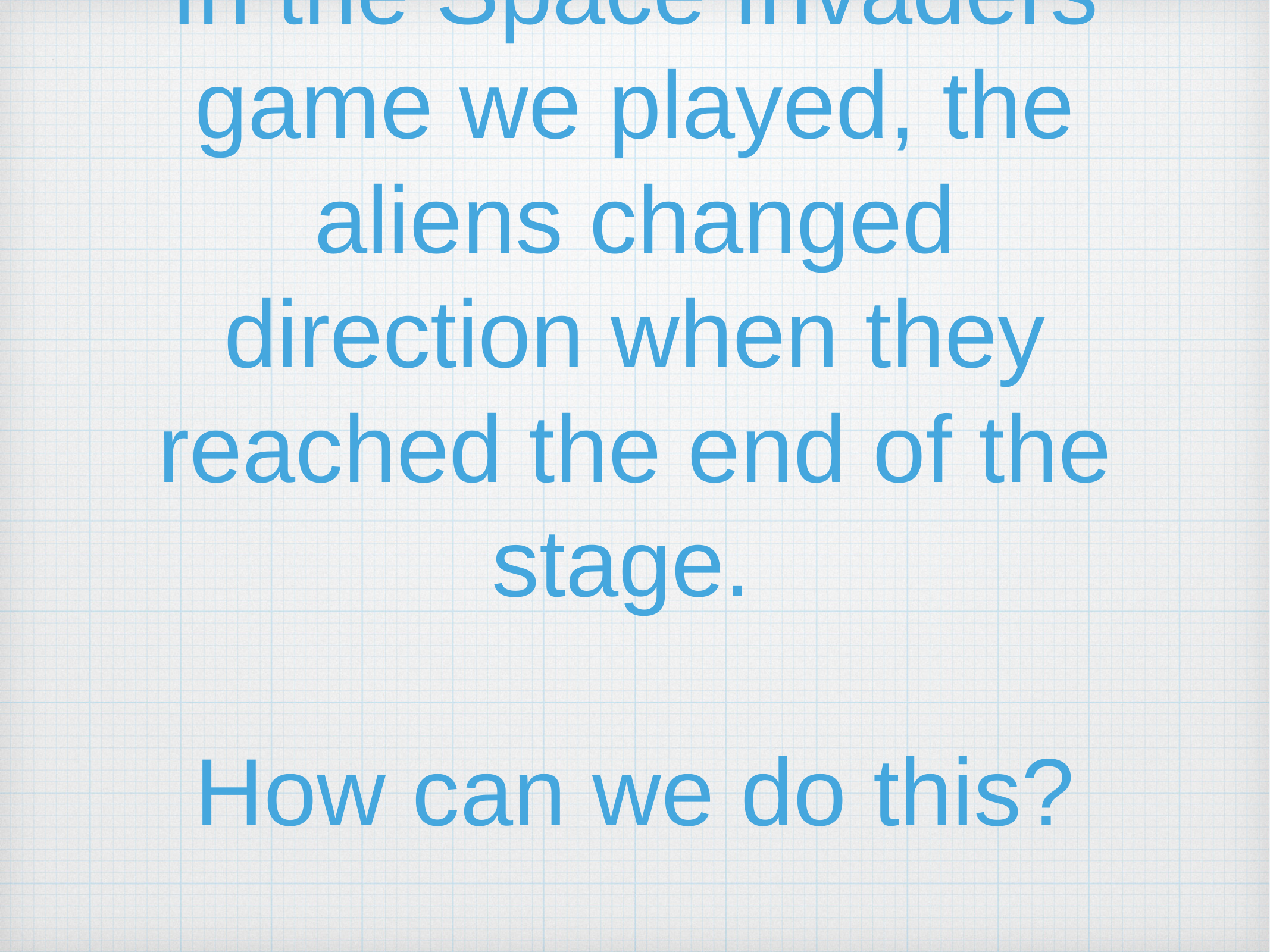

Q:
In the Space Invaders game we played, the aliens changed direction when they reached the end of the stage.

How can we do this?